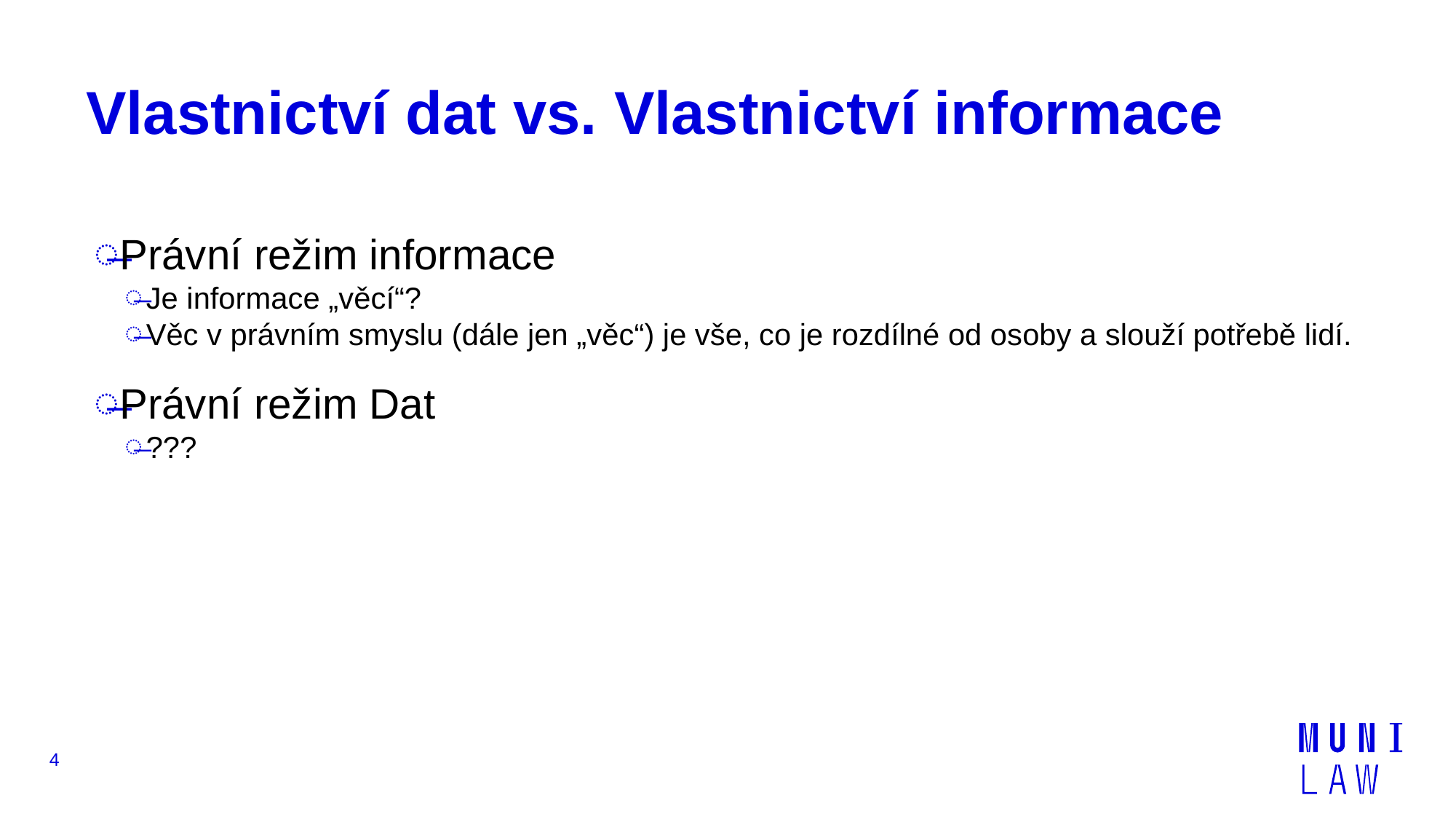

# Vlastnictví dat vs. Vlastnictví informace
Právní režim informace
Je informace „věcí“?
Věc v právním smyslu (dále jen „věc“) je vše, co je rozdílné od osoby a slouží potřebě lidí.
Právní režim Dat
???
4